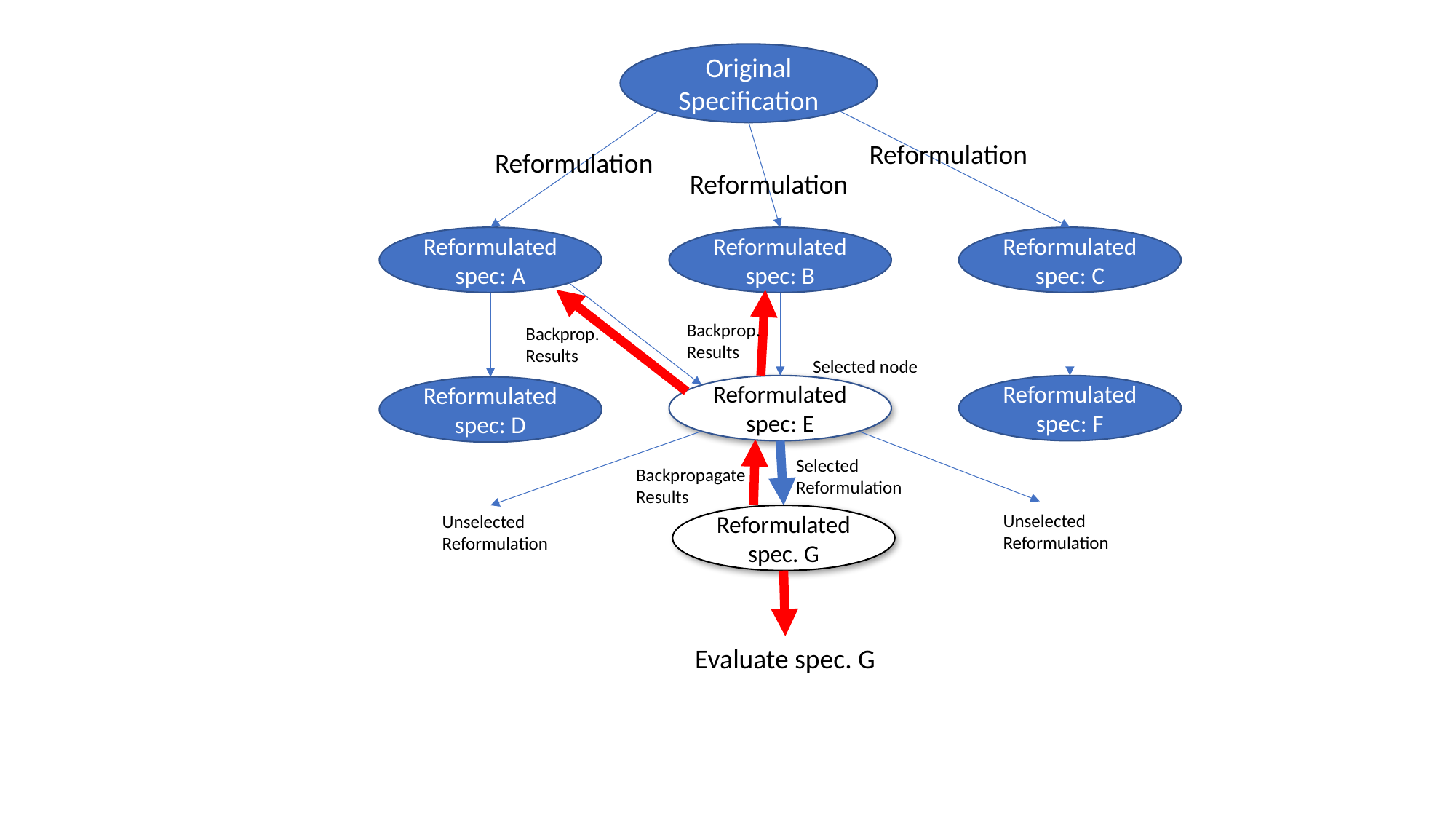

Original Specification
Reformulation
Reformulation
Reformulation
Reformulated spec: A
Reformulated spec: C
Reformulated spec: B
Backprop. Results
Backprop. Results
Selected node
Reformulated spec: F
Reformulated spec: E
Reformulated spec: D
Selected Reformulation
Backpropagate Results
Unselected Reformulation
Unselected Reformulation
Reformulated spec. G
Evaluate spec. G